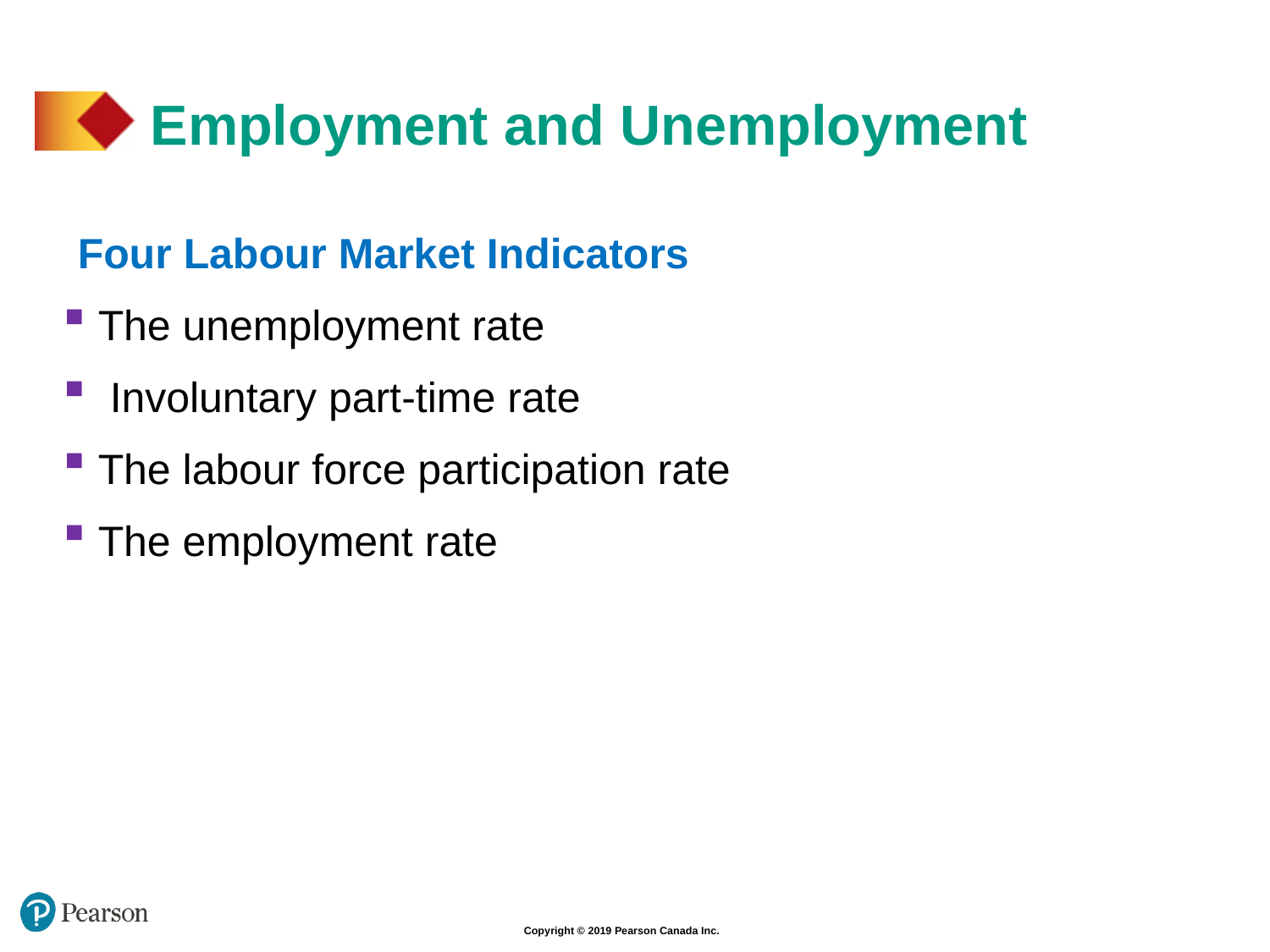

# Employment and Unemployment
Four Labour Market Indicators
 The unemployment rate
  Involuntary part-time rate
 The labour force participation rate
 The employment rate